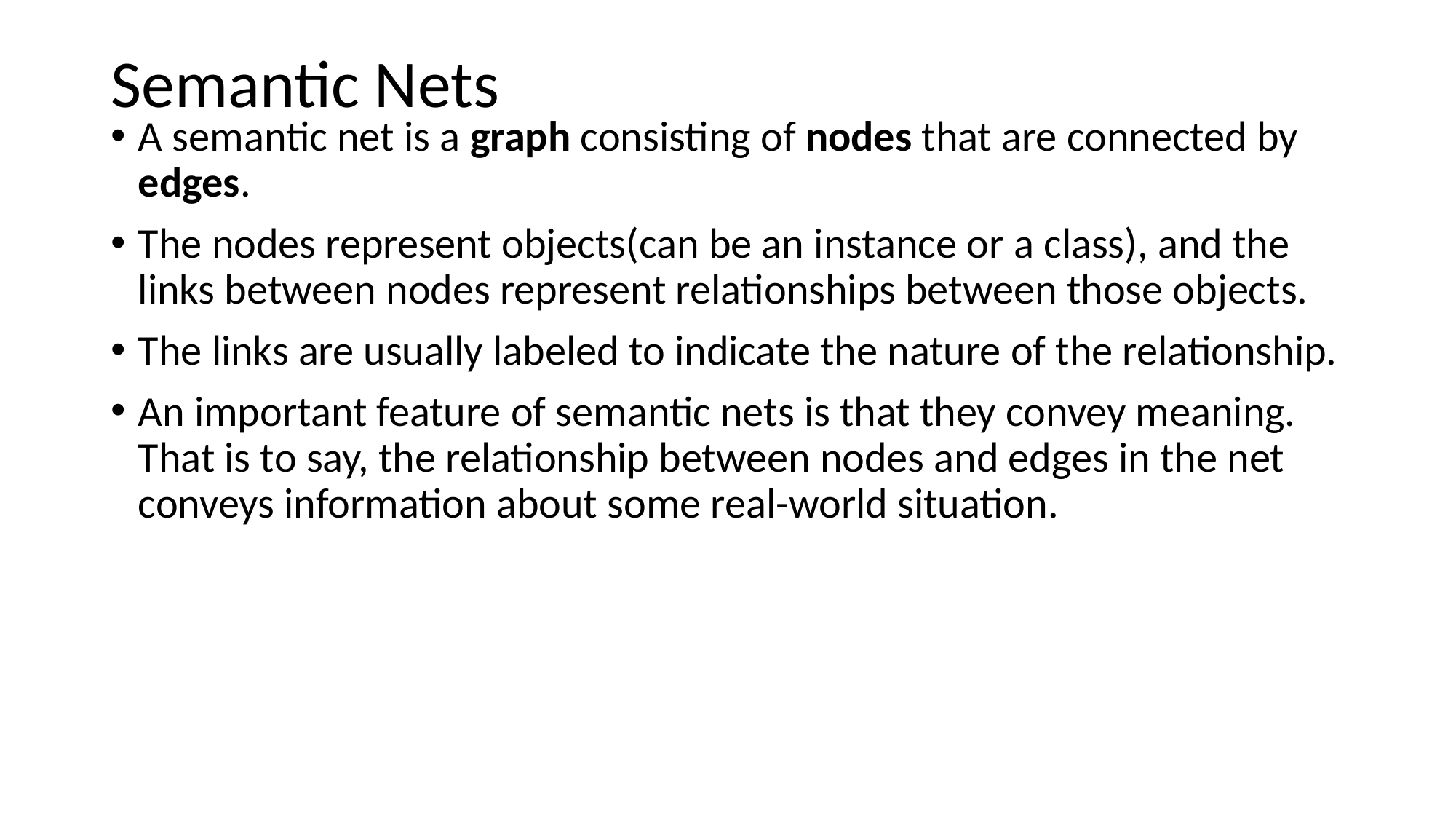

# Semantic Nets
A semantic net is a graph consisting of nodes that are connected by edges.
The nodes represent objects(can be an instance or a class), and the links between nodes represent relationships between those objects.
The links are usually labeled to indicate the nature of the relationship.
An important feature of semantic nets is that they convey meaning. That is to say, the relationship between nodes and edges in the net conveys information about some real-world situation.